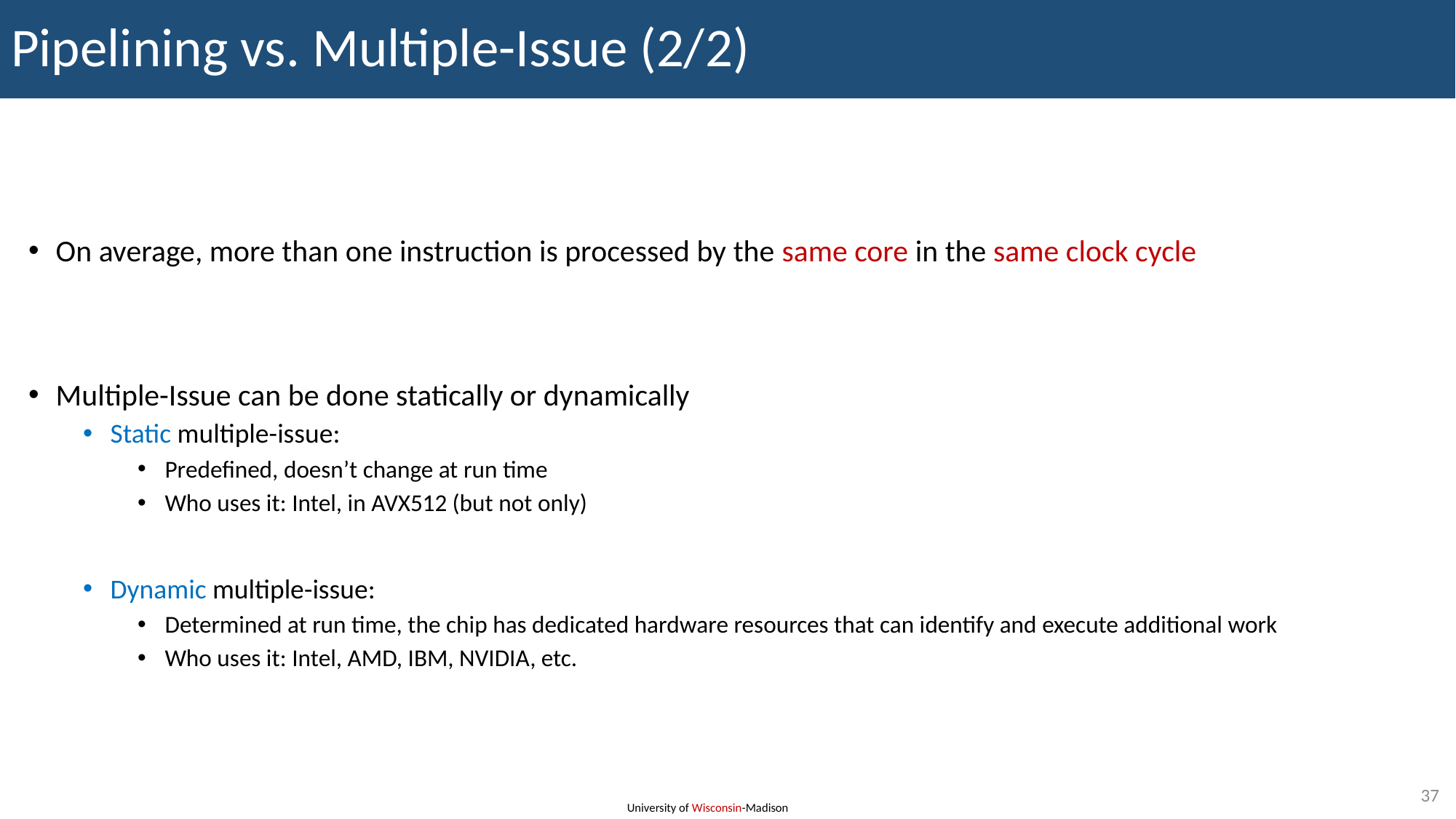

# Pipelining vs. Multiple-Issue (2/2)

On average, more than one instruction is processed by the same core in the same clock cycle

Multiple-Issue can be done statically or dynamically
Static multiple-issue:
Predefined, doesn’t change at run time
Who uses it: Intel, in AVX512 (but not only)

Dynamic multiple-issue:
Determined at run time, the chip has dedicated hardware resources that can identify and execute additional work
Who uses it: Intel, AMD, IBM, NVIDIA, etc.

37